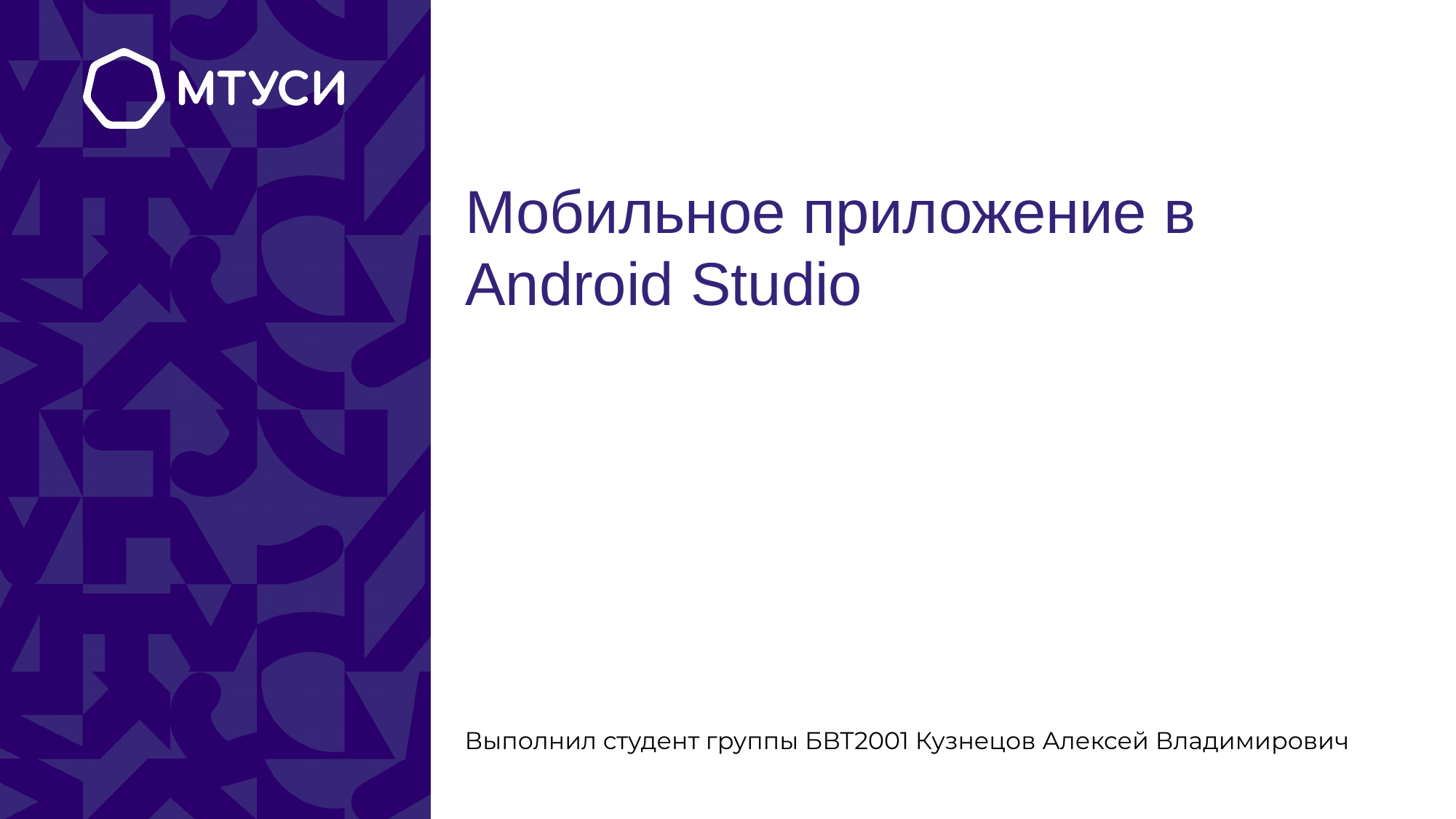

# Мобильное приложение в Android Studio
Выполнил студент группы БВТ2001 Кузнецов Алексей Владимирович